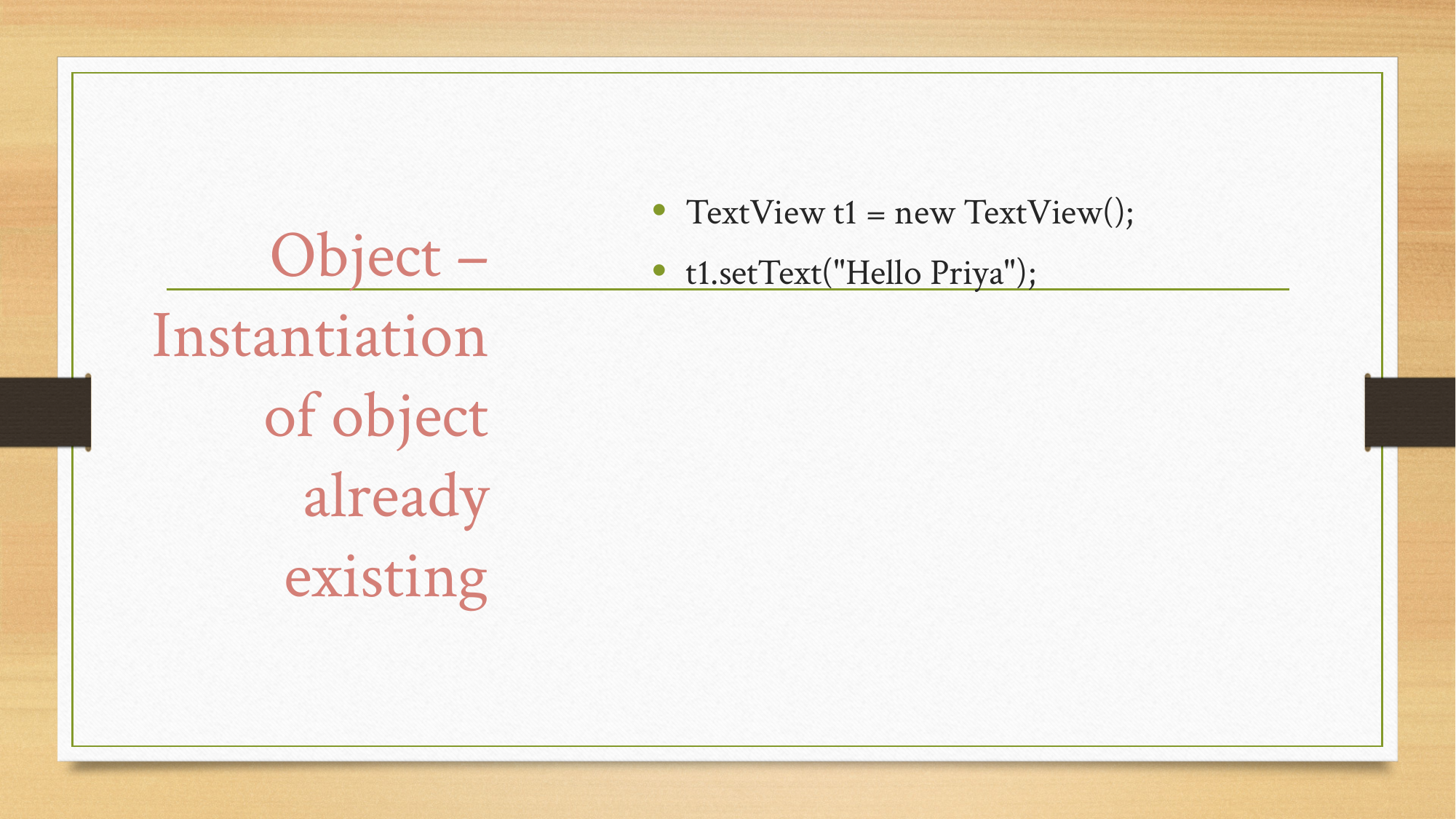

# Object – Instantiation of object already existing
TextView t1 = new TextView();
t1.setText("Hello Priya");